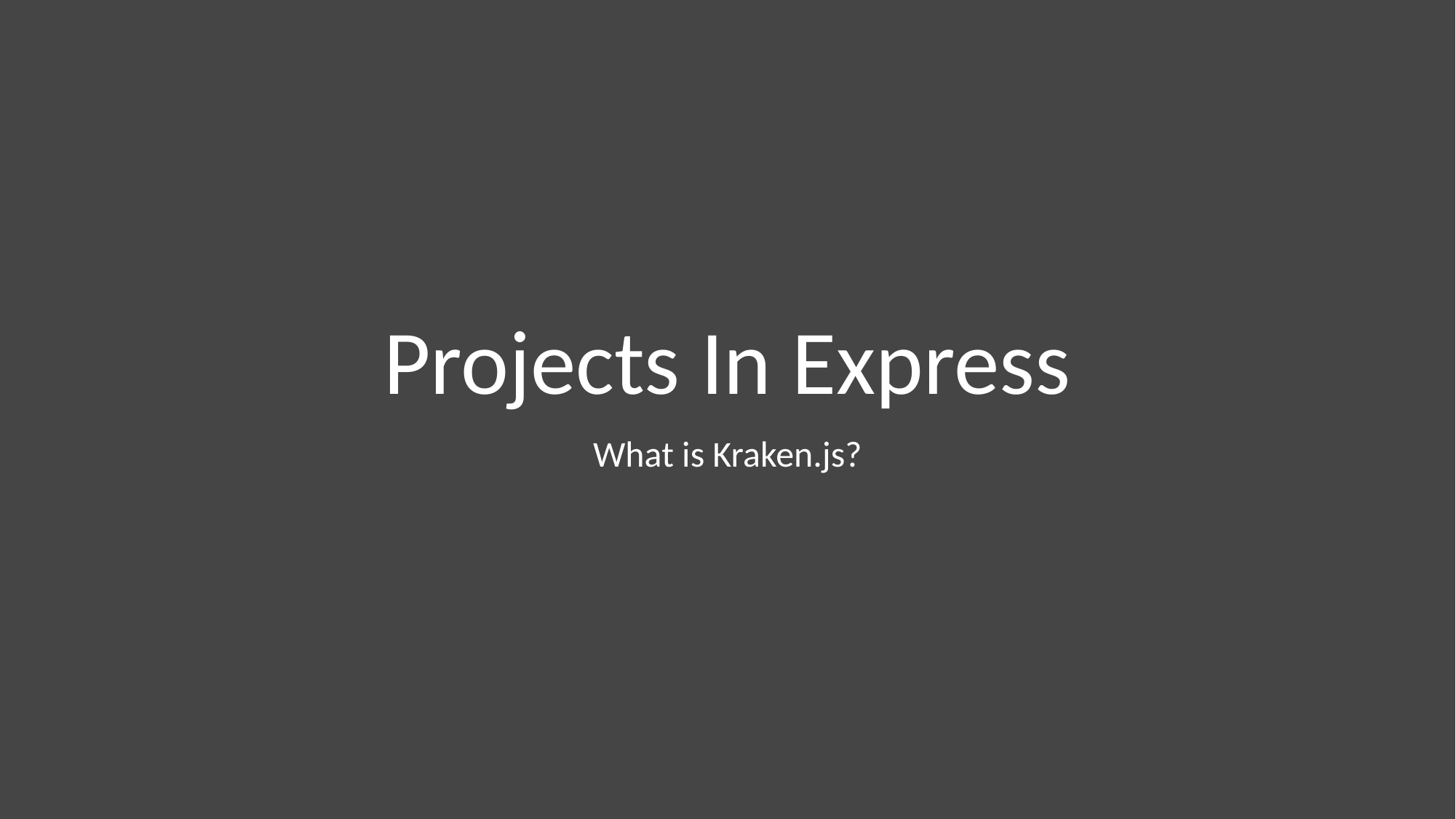

# Projects In Express
What is Kraken.js?